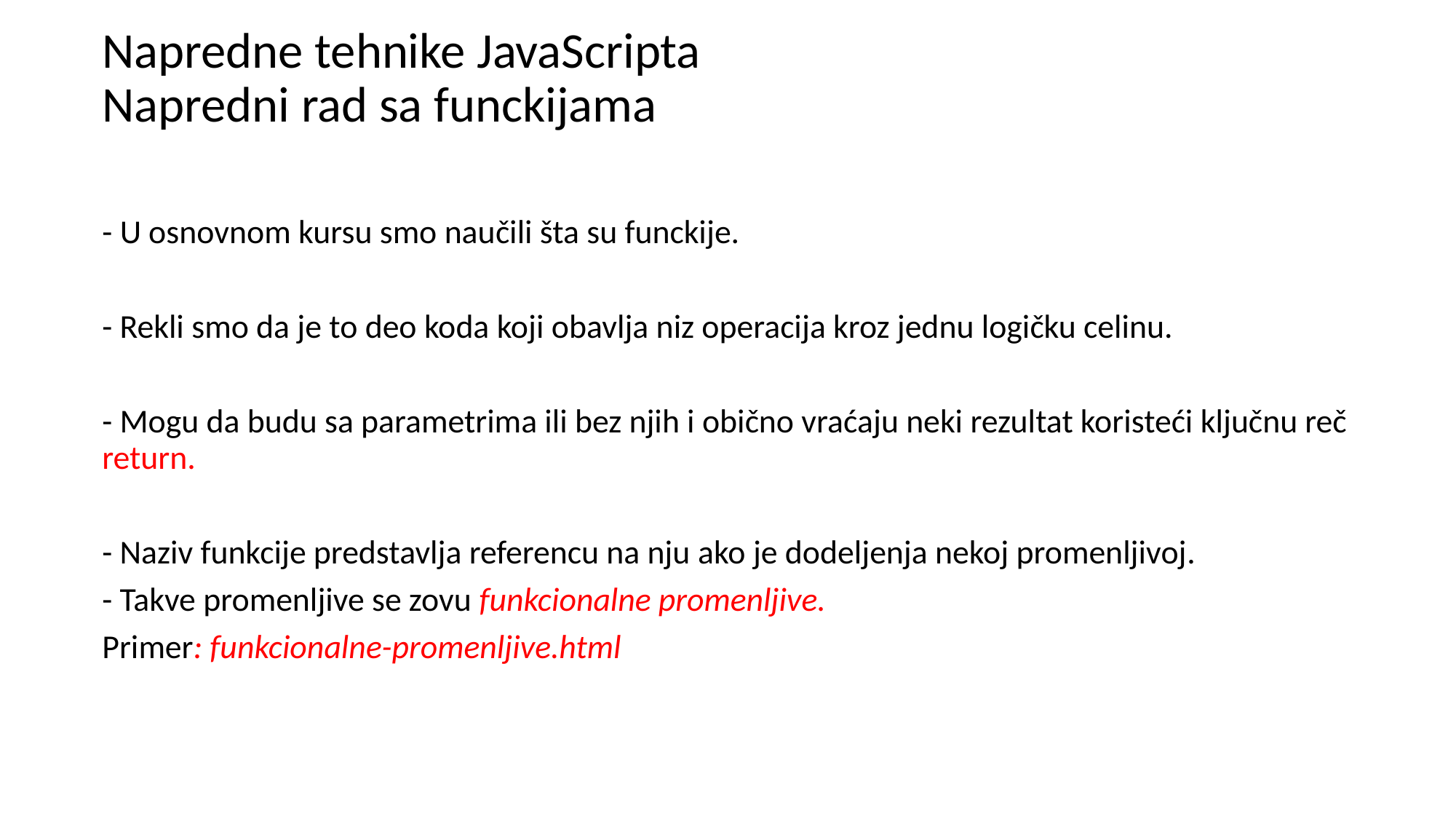

# Napredne tehnike JavaScripta Napredni rad sa funckijama
- U osnovnom kursu smo naučili šta su funckije.

- Rekli smo da je to deo koda koji obavlja niz operacija kroz jednu logičku celinu.

- Mogu da budu sa parametrima ili bez njih i obično vraćaju neki rezultat koristeći ključnu reč return.

- Naziv funkcije predstavlja referencu na nju ako je dodeljenja nekoj promenljivoj.
- Takve promenljive se zovu funkcionalne promenljive.
Primer: funkcionalne-promenljive.html